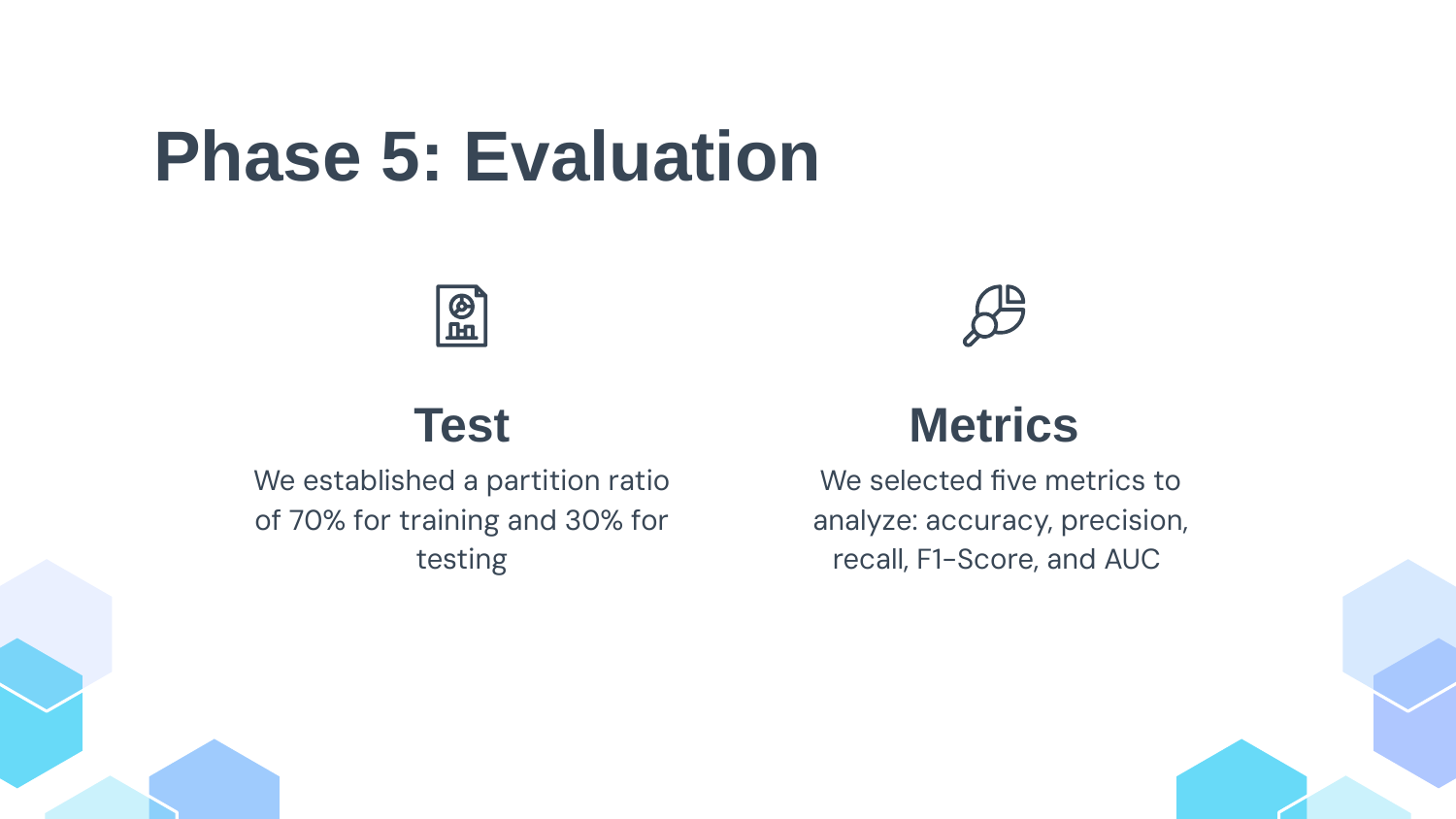

Phase 5: Evaluation

Test
Metrics
We established a partition ratio of 70% for training and 30% for testing
We selected five metrics to analyze: accuracy, precision, recall, F1-Score, and AUC